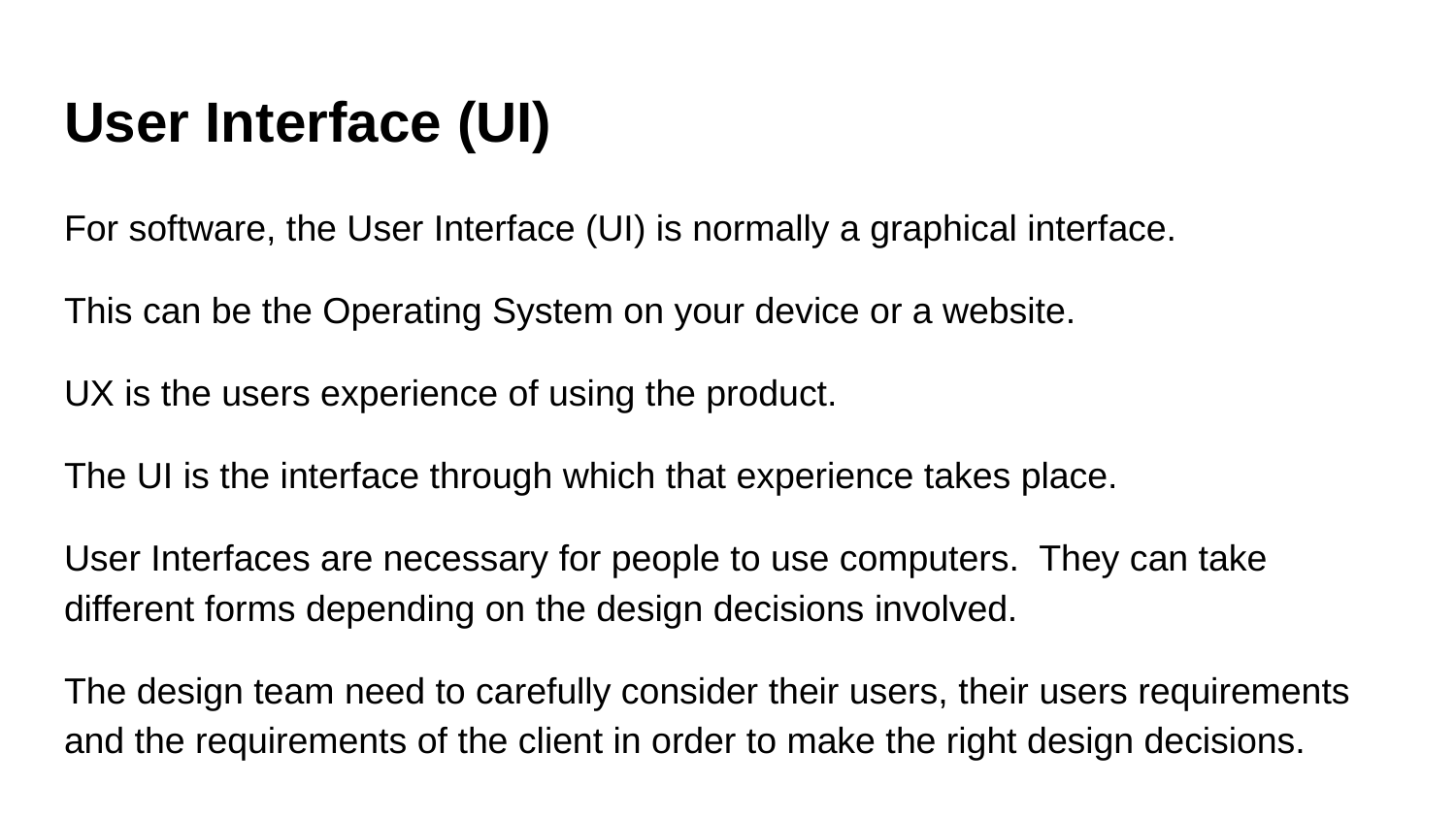

# User Interface (UI)
For software, the User Interface (UI) is normally a graphical interface.
This can be the Operating System on your device or a website.
UX is the users experience of using the product.
The UI is the interface through which that experience takes place.
User Interfaces are necessary for people to use computers.  They can take different forms depending on the design decisions involved.
The design team need to carefully consider their users, their users requirements and the requirements of the client in order to make the right design decisions.